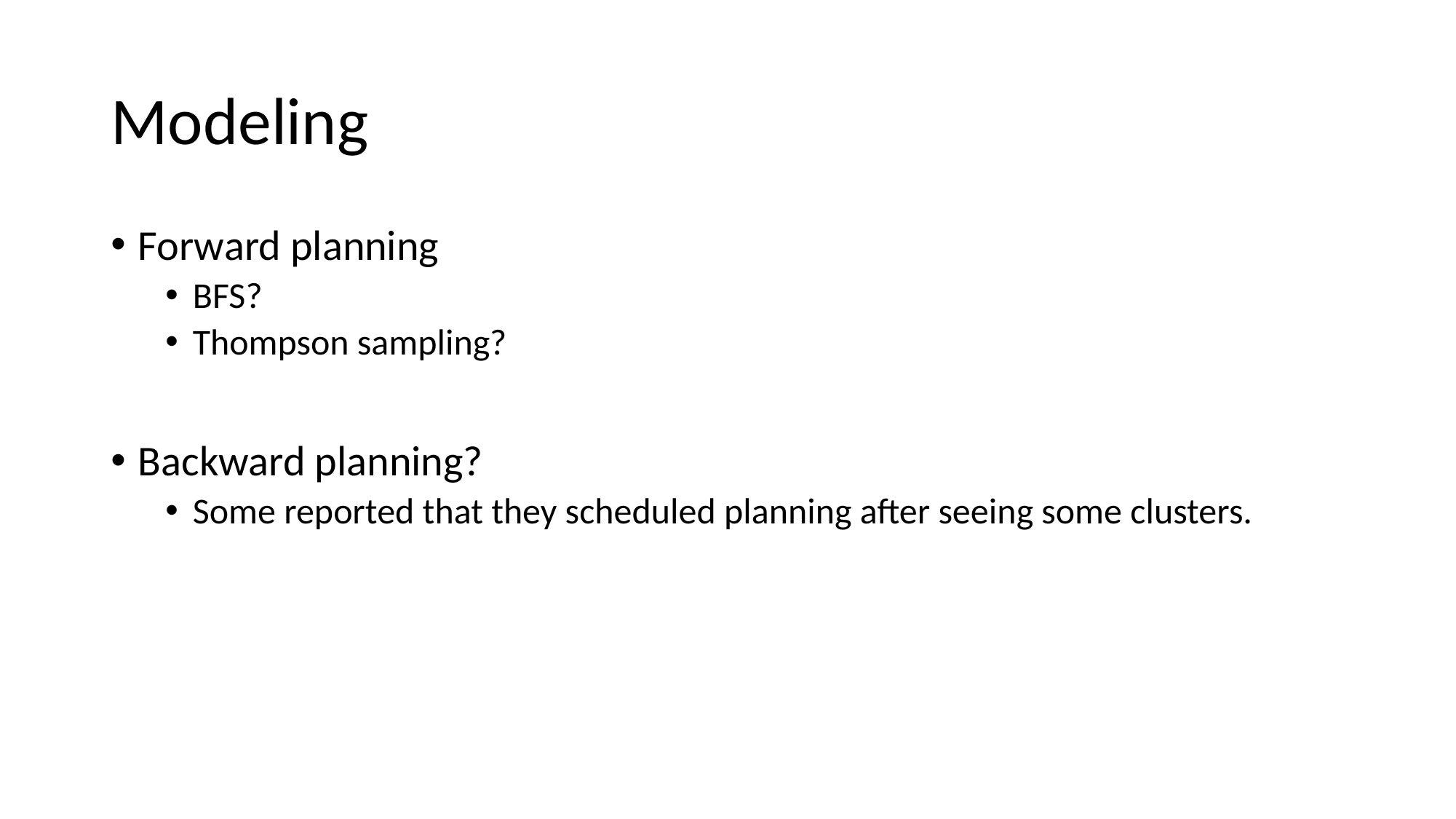

# Modeling
Forward planning
BFS?
Thompson sampling?

Backward planning?
Some reported that they scheduled planning after seeing some clusters.